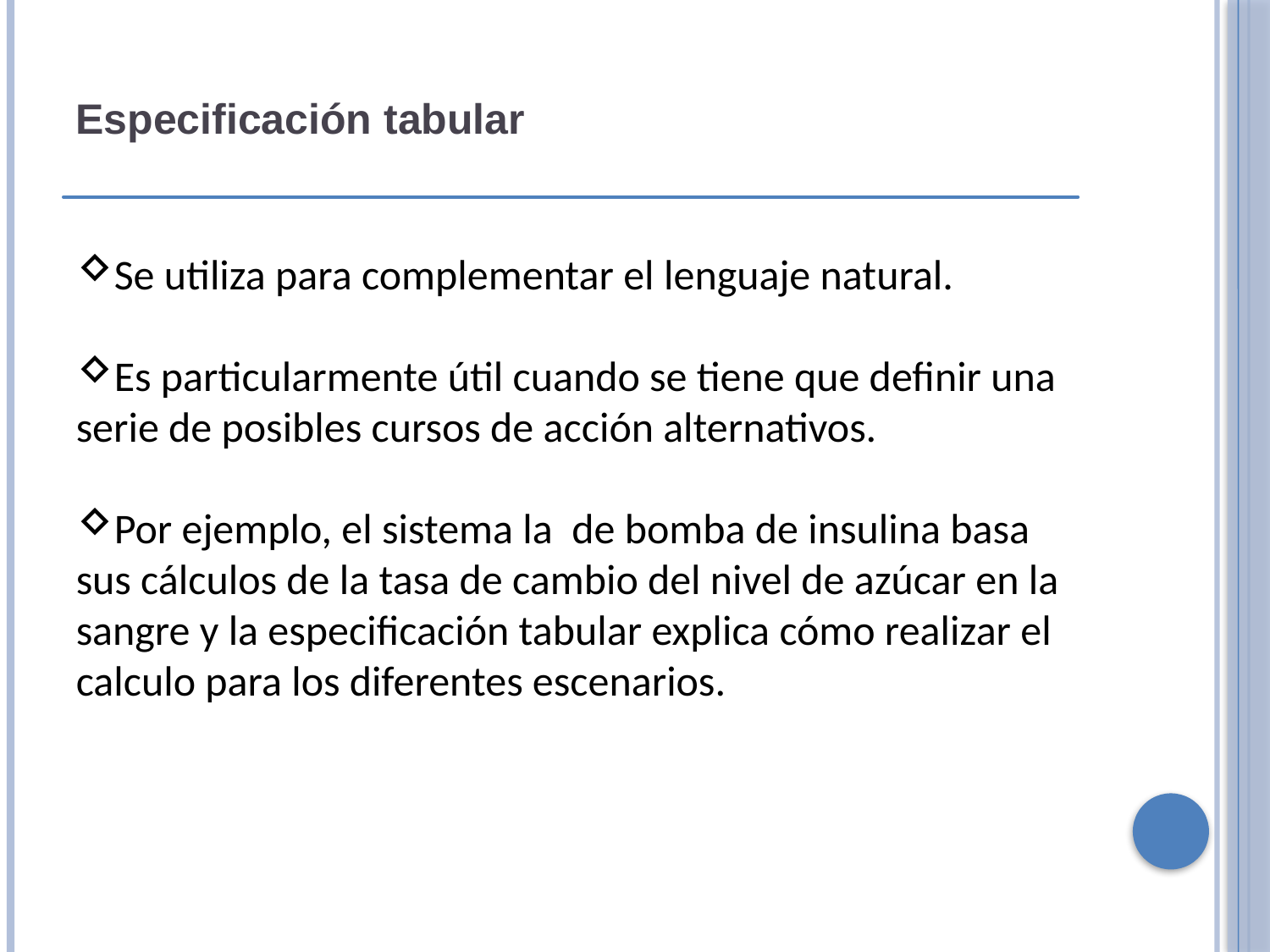

Especificación tabular

Se utiliza para complementar el lenguaje natural.

Es particularmente útil cuando se tiene que definir una serie de posibles cursos de acción alternativos.

Por ejemplo, el sistema la  de bomba de insulina basa sus cálculos de la tasa de cambio del nivel de azúcar en la sangre y la especificación tabular explica cómo realizar el calculo para los diferentes escenarios.